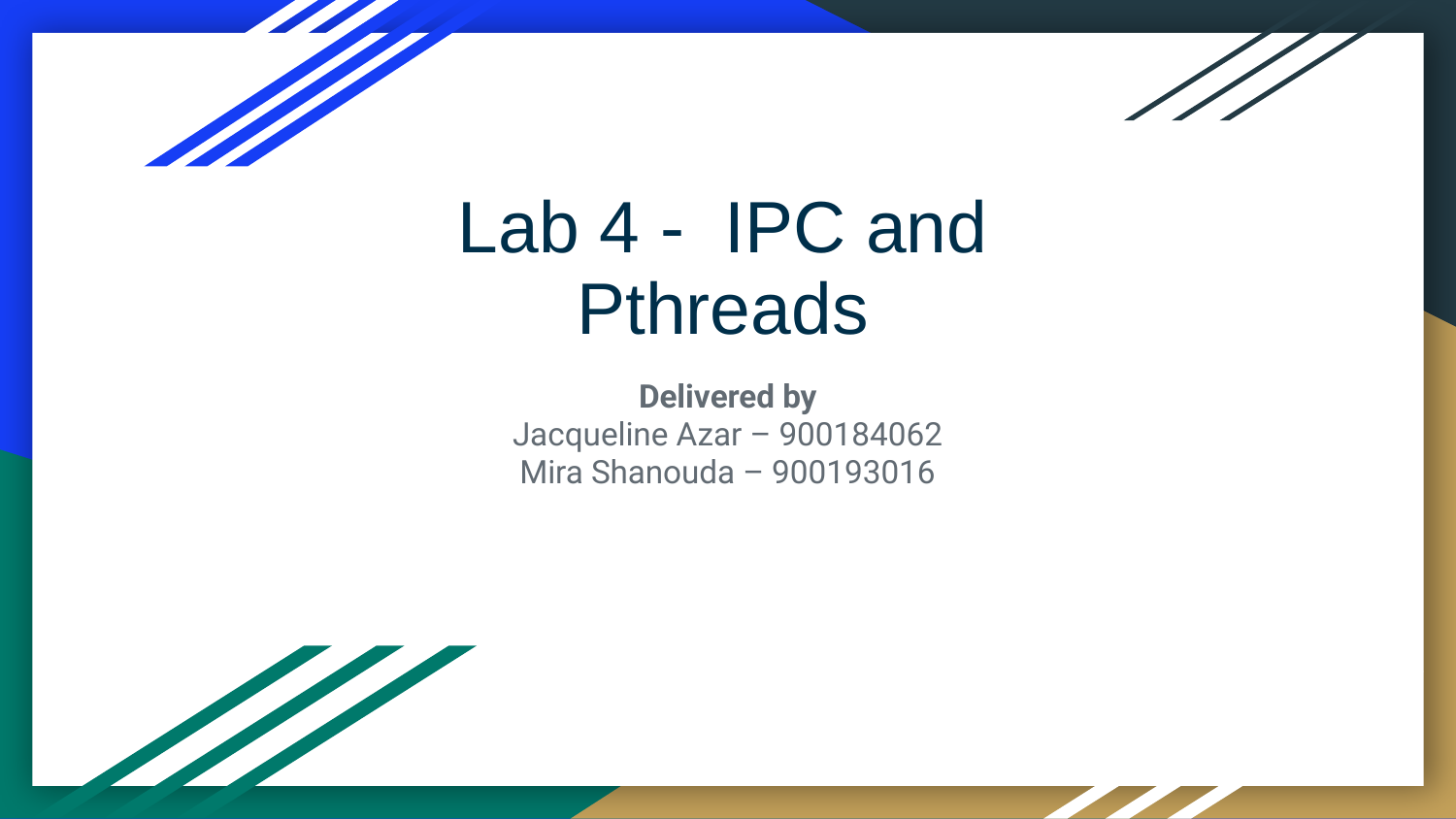

# Lab 4 -  IPC and Pthreads
Delivered by
Jacqueline Azar – 900184062
Mira Shanouda – 900193016